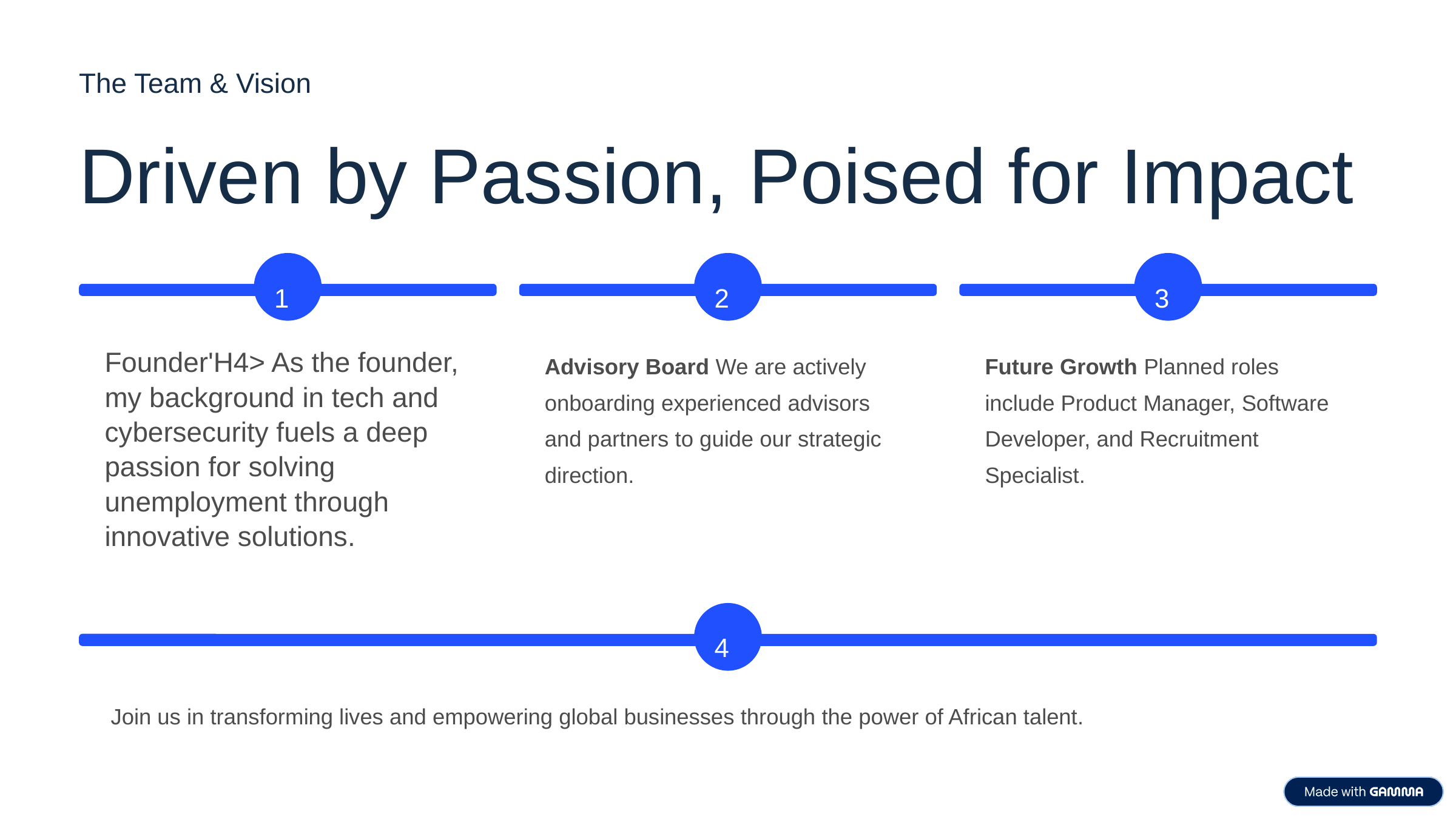

The Team & Vision
Driven by Passion, Poised for Impact

1
2
3

Founder'H4> As the founder, my background in tech and cybersecurity fuels a deep passion for solving unemployment through innovative solutions.
Advisory Board We are actively onboarding experienced advisors and partners to guide our strategic direction.
Future Growth Planned roles include Product Manager, Software Developer, and Recruitment Specialist.

4

 Join us in transforming lives and empowering global businesses through the power of African talent.